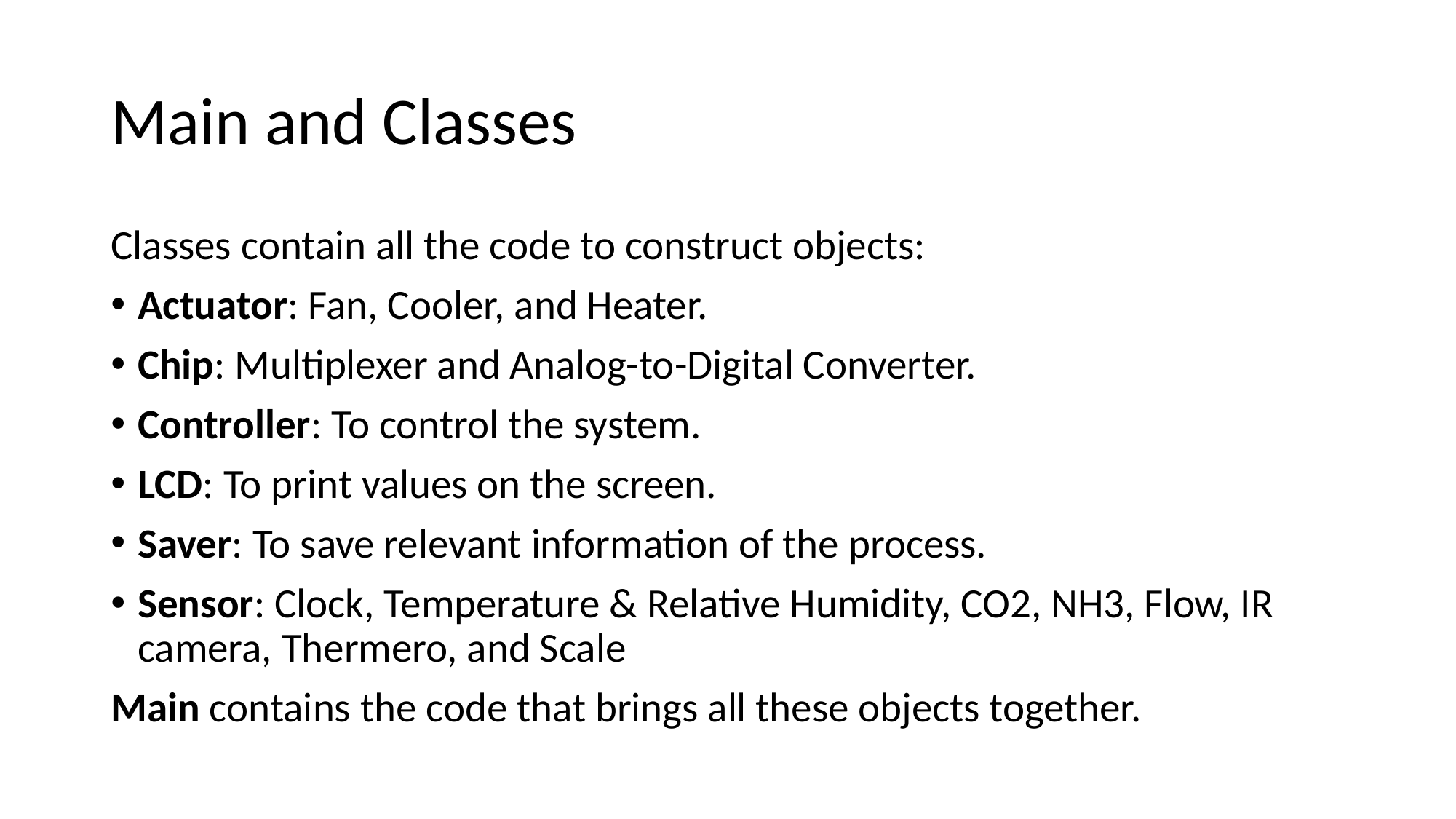

# Main and Classes
Classes contain all the code to construct objects:
Actuator: Fan, Cooler, and Heater.
Chip: Multiplexer and Analog-to-Digital Converter.
Controller: To control the system.
LCD: To print values on the screen.
Saver: To save relevant information of the process.
Sensor: Clock, Temperature & Relative Humidity, CO2, NH3, Flow, IR camera, Thermero, and Scale
Main contains the code that brings all these objects together.